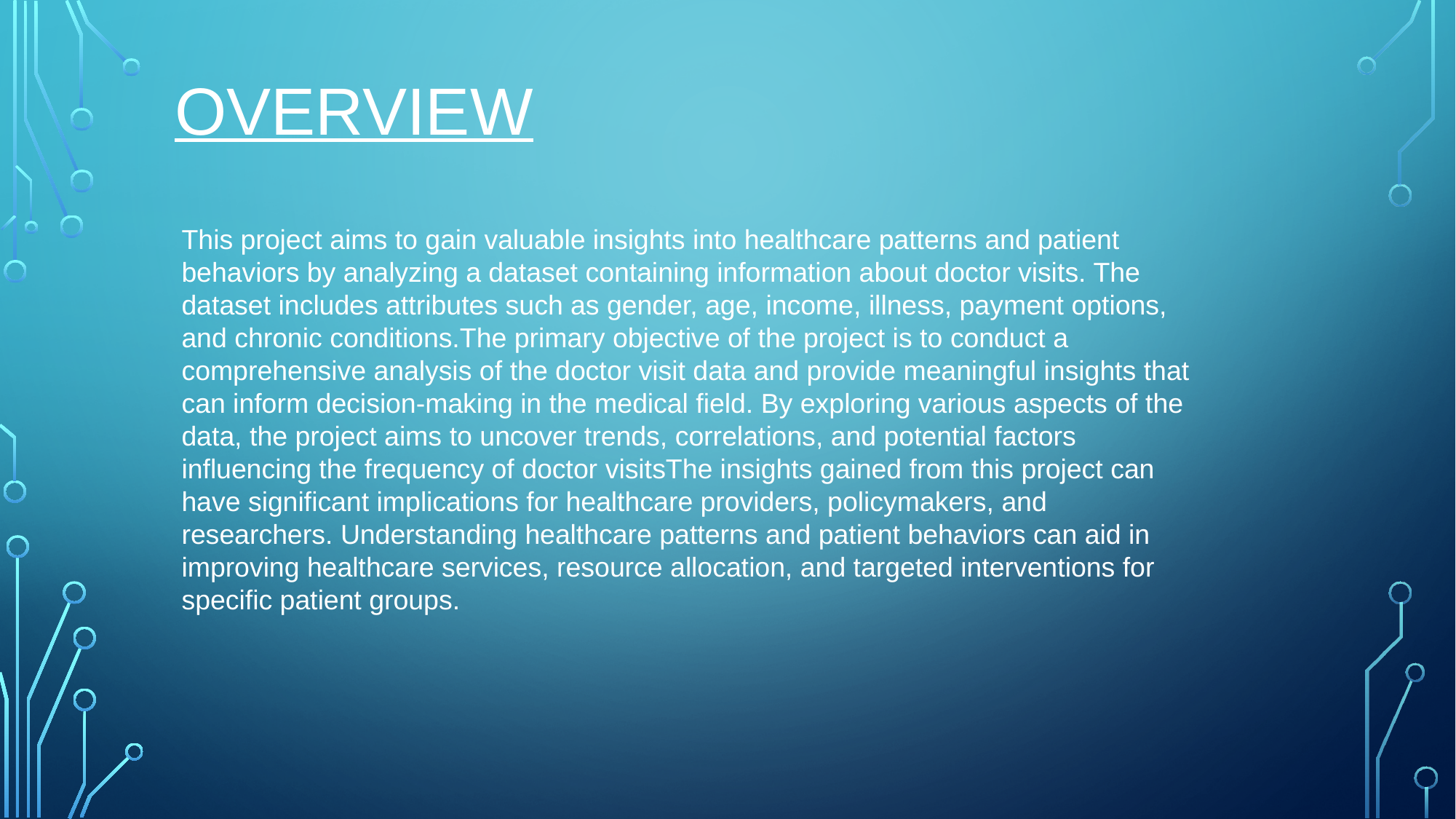

OVERVIEW
This project aims to gain valuable insights into healthcare patterns and patient behaviors by analyzing a dataset containing information about doctor visits. The dataset includes attributes such as gender, age, income, illness, payment options, and chronic conditions.The primary objective of the project is to conduct a comprehensive analysis of the doctor visit data and provide meaningful insights that can inform decision-making in the medical field. By exploring various aspects of the data, the project aims to uncover trends, correlations, and potential factors influencing the frequency of doctor visitsThe insights gained from this project can have significant implications for healthcare providers, policymakers, and researchers. Understanding healthcare patterns and patient behaviors can aid in improving healthcare services, resource allocation, and targeted interventions for specific patient groups.